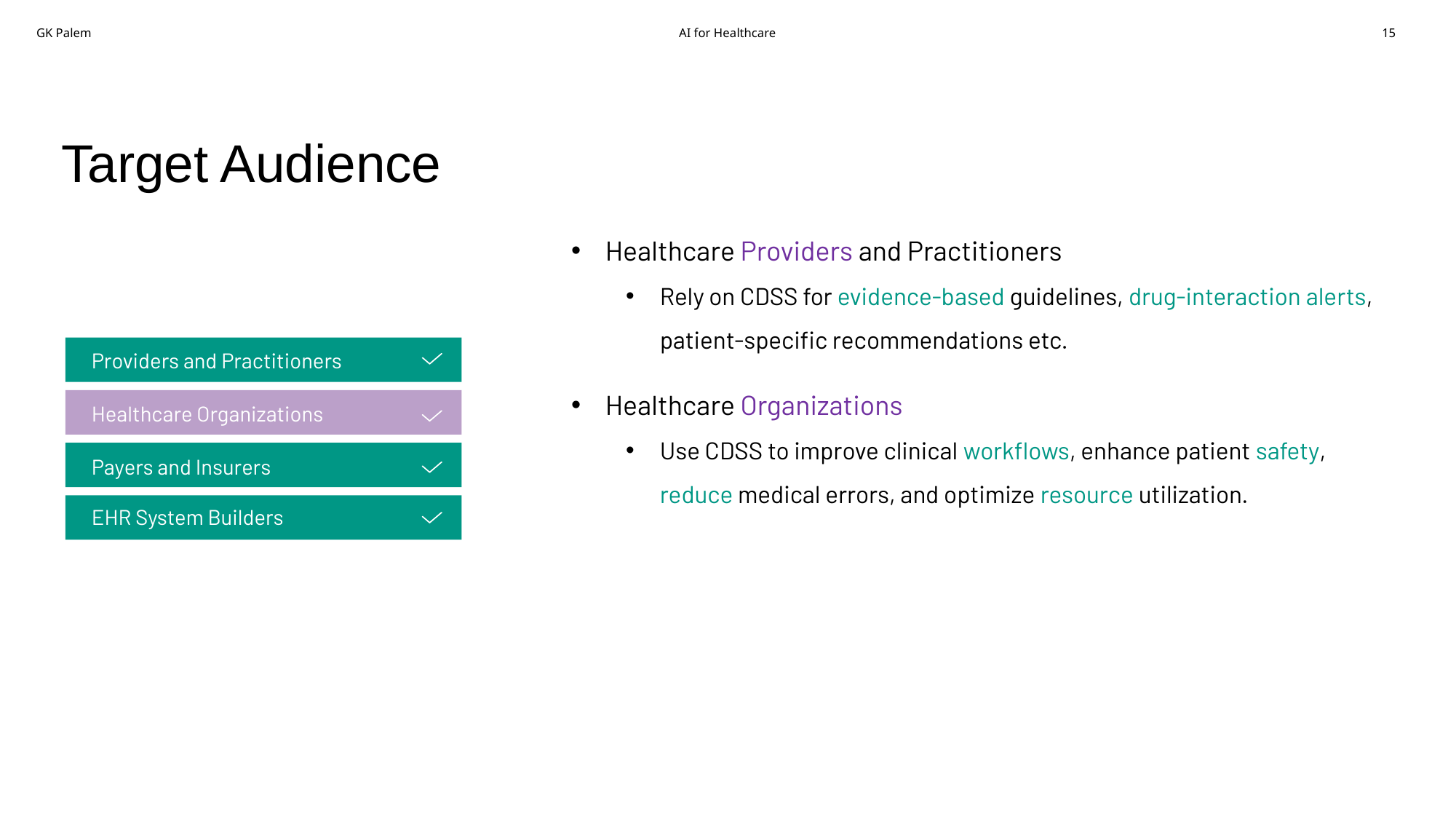

Target Audience
Healthcare Providers and Practitioners
Rely on CDSS for evidence-based guidelines, drug-interaction alerts, patient-specific recommendations etc.
Healthcare Organizations
Use CDSS to improve clinical workflows, enhance patient safety, reduce medical errors, and optimize resource utilization.

Providers and Practitioners

Healthcare Organizations

Payers and Insurers

EHR System Builders